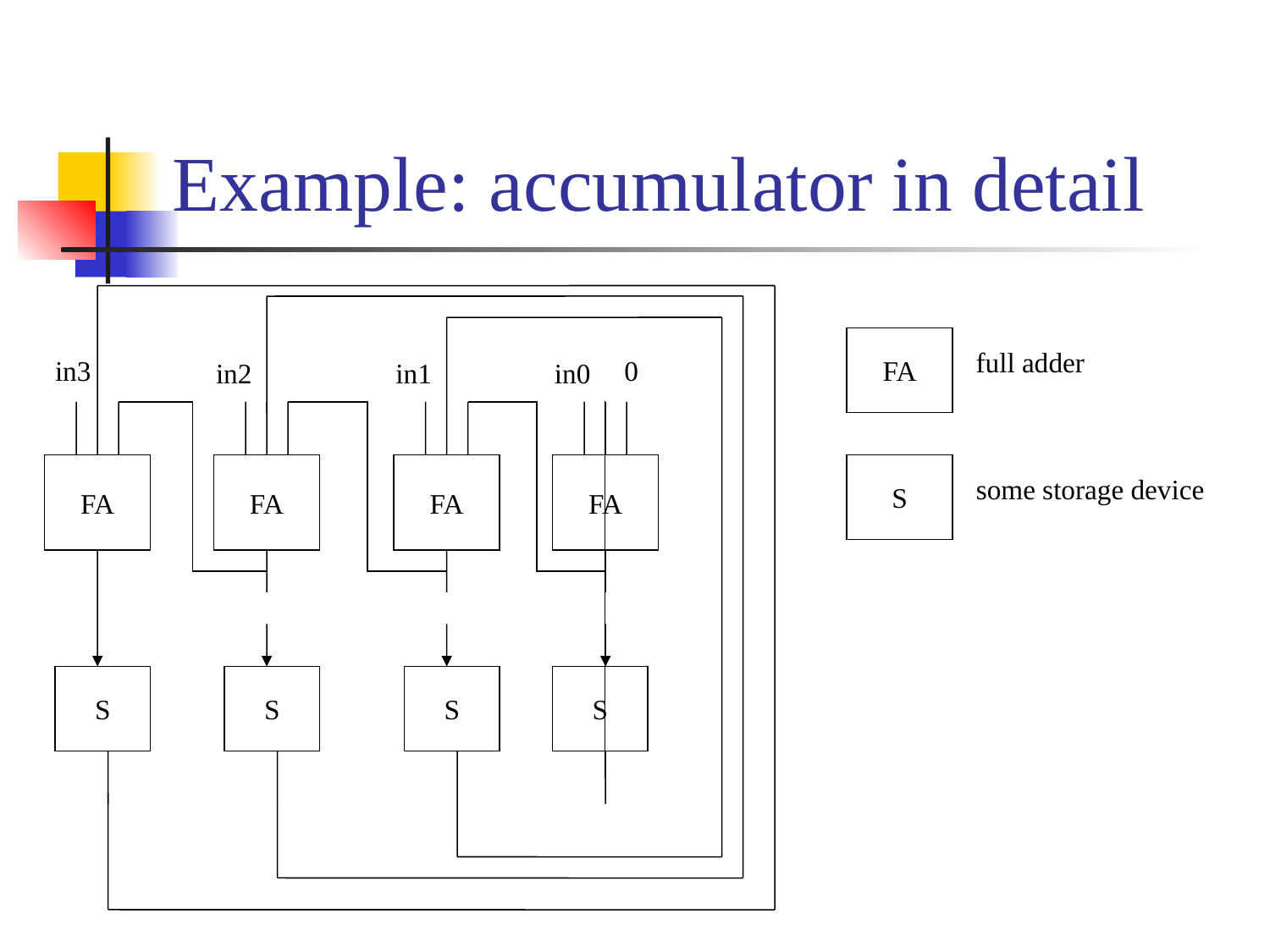

# Example: accumulator in detail

in3
0
in2
in1
in0

FA

FA

FA

FA

S

S

S

S

FA
full adder
S
some storage device